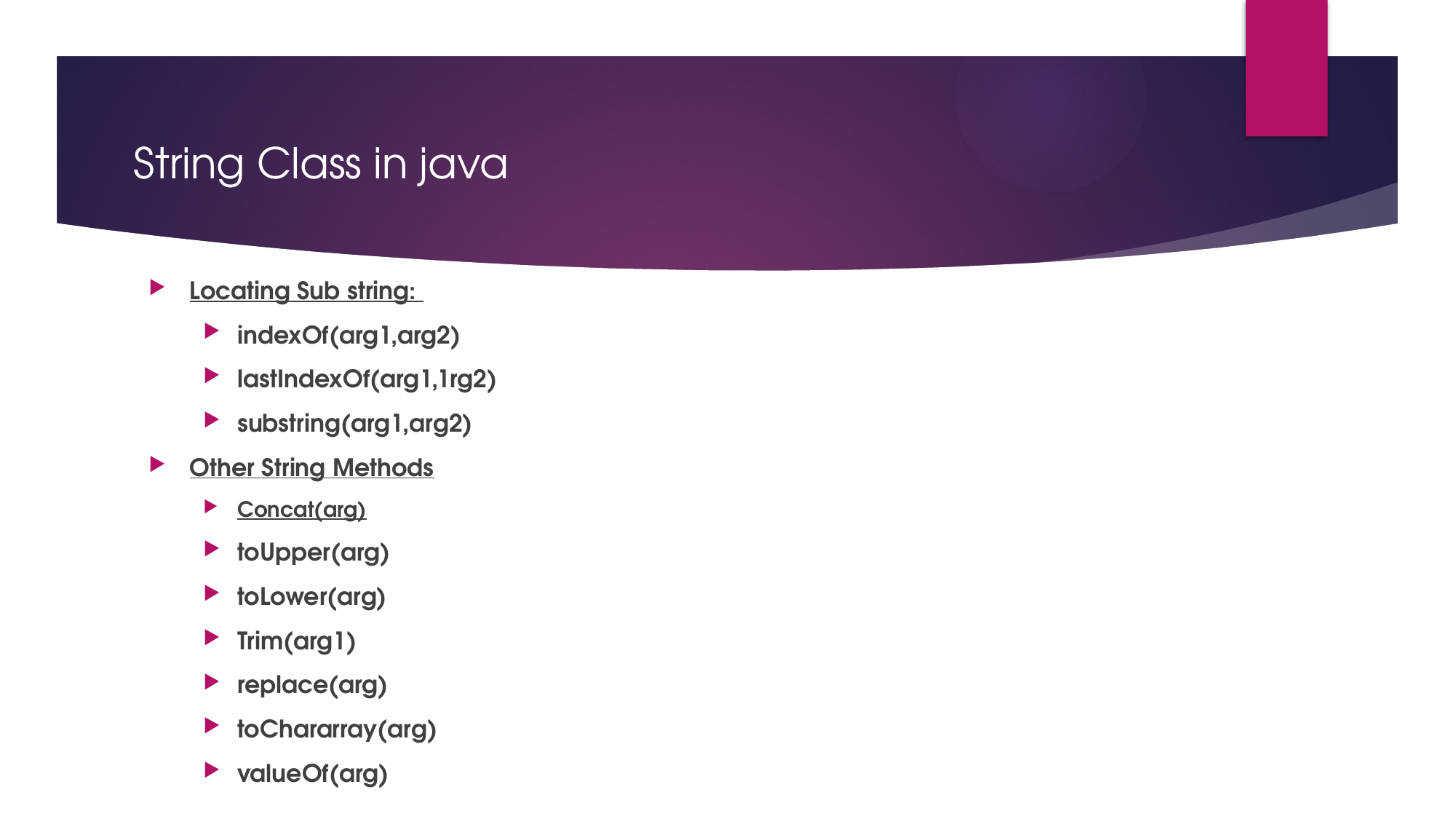

String Class in java
Locating Sub string:
indexOf(arg1,arg2)
lastIndexOf(arg1,1rg2)
substring(arg1,arg2)
Other String Methods
Concat(arg)
toUpper(arg)
toLower(arg)
Trim(arg1)
replace(arg)
toChararray(arg)
valueOf(arg)